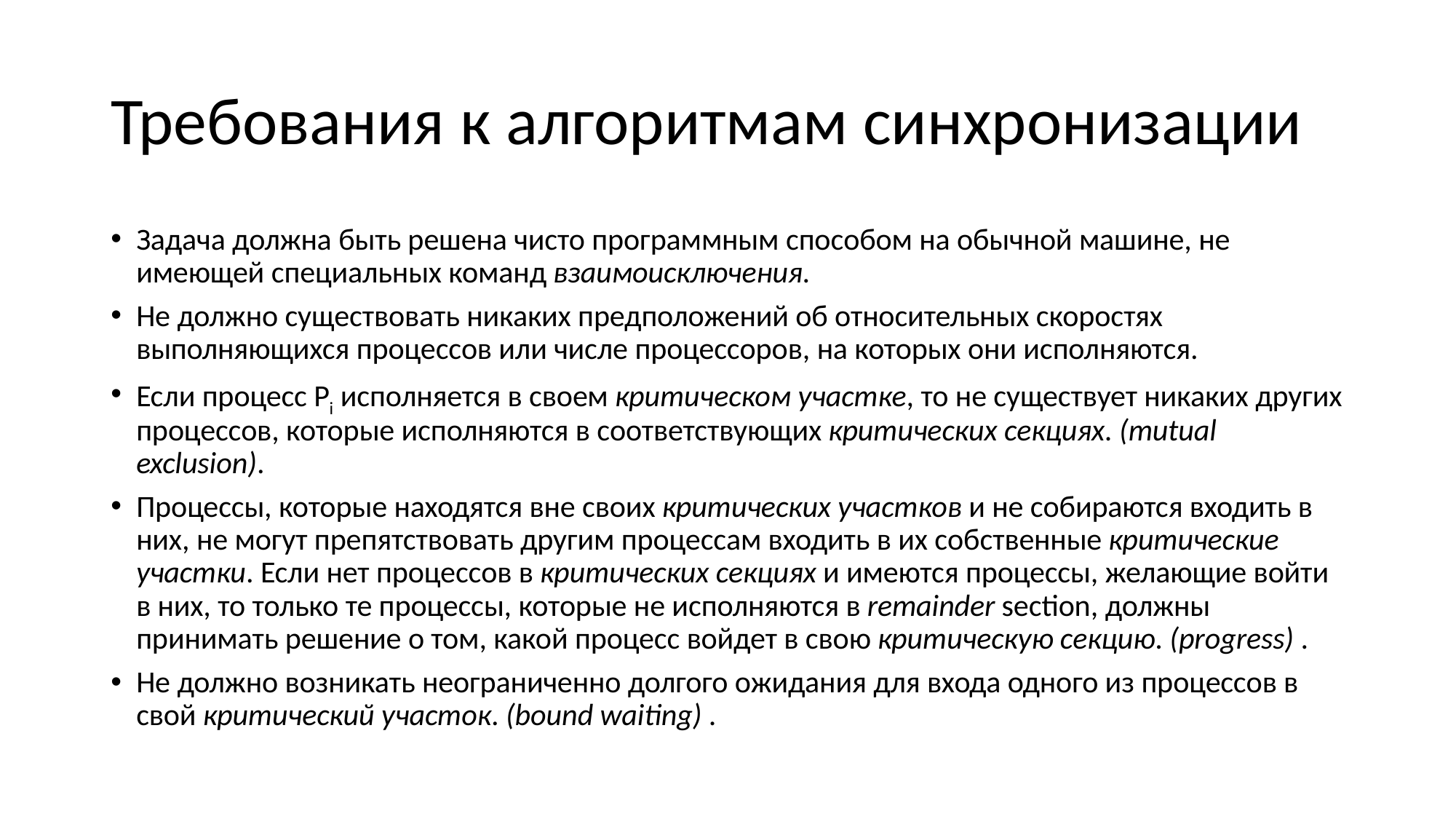

# Требования к алгоритмам синхронизации
Задача должна быть решена чисто программным способом на обычной машине, не имеющей специальных команд взаимоисключения.
Не должно существовать никаких предположений об относительных скоростях выполняющихся процессов или числе процессоров, на которых они исполняются.
Если процесс Pi исполняется в своем критическом участке, то не существует никаких других процессов, которые исполняются в соответствующих критических секциях. (mutual exclusion).
Процессы, которые находятся вне своих критических участков и не собираются входить в них, не могут препятствовать другим процессам входить в их собственные критические участки. Если нет процессов в критических секциях и имеются процессы, желающие войти в них, то только те процессы, которые не исполняются в remainder section, должны принимать решение о том, какой процесс войдет в свою критическую секцию. (progress) .
Не должно возникать неограниченно долгого ожидания для входа одного из процессов в свой критический участок. (bound waiting) .